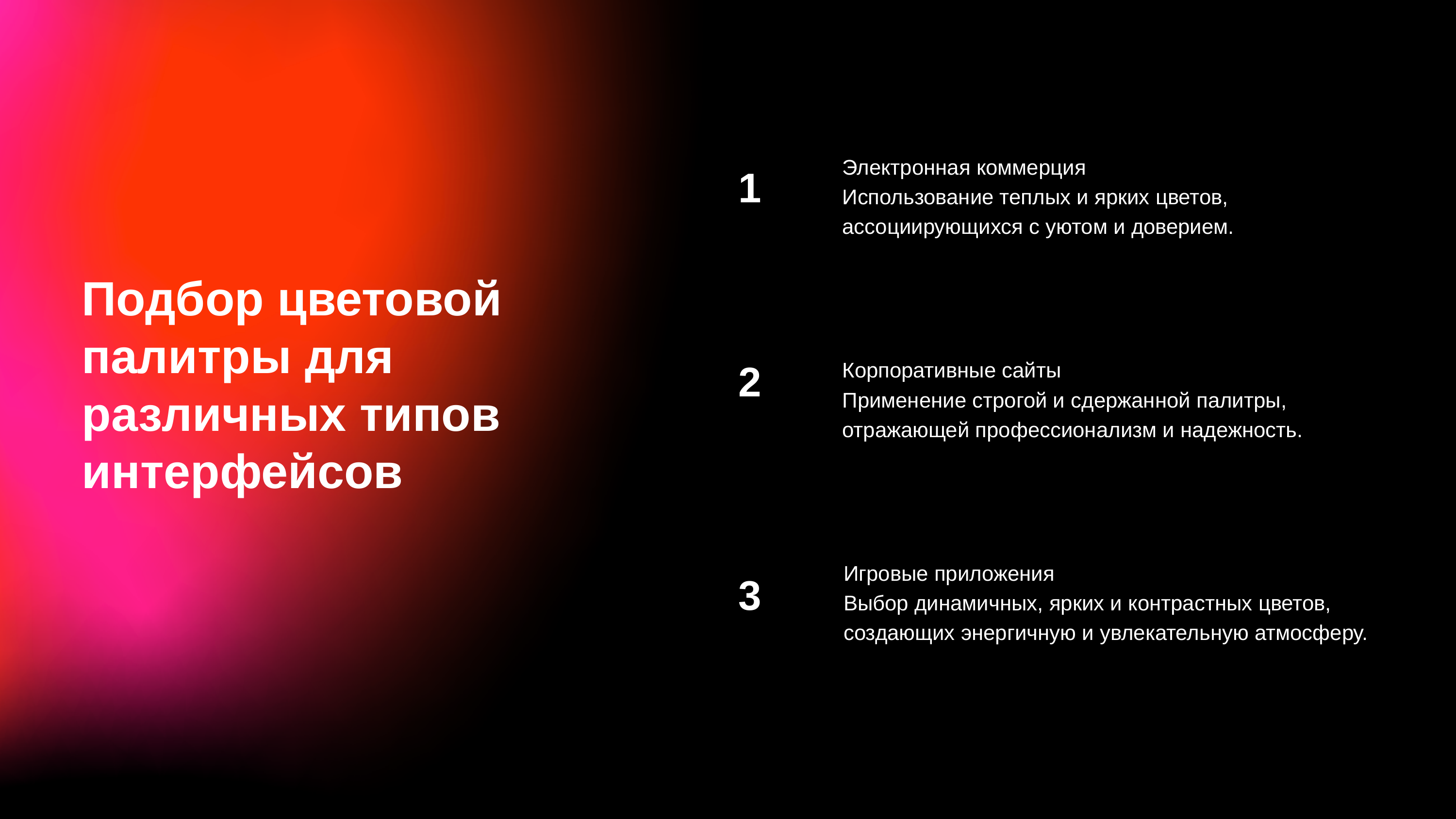

Электронная коммерция
Использование теплых и ярких цветов, ассоциирующихся с уютом и доверием.

1
Подбор цветовой палитры для различных типов интерфейсов
2
Корпоративные сайты
Применение строгой и сдержанной палитры, отражающей профессионализм и надежность.

Игровые приложения
Выбор динамичных, ярких и контрастных цветов, создающих энергичную и увлекательную атмосферу.

3